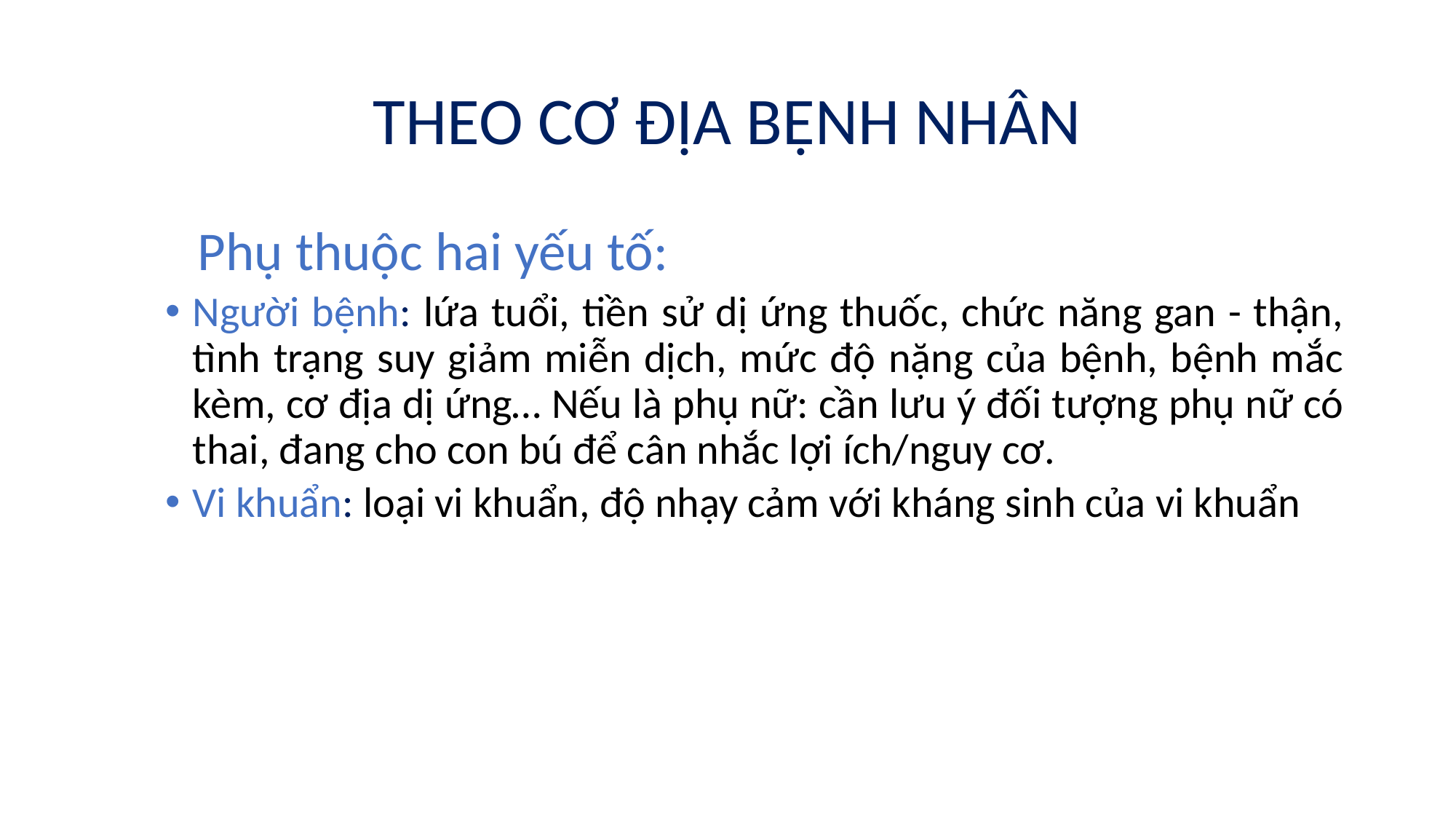

# THEO CƠ ĐỊA BỆNH NHÂN
       Phụ thuộc hai yếu tố:
Người bệnh: lứa tuổi, tiền sử dị ứng thuốc, chức năng gan - thận, tình trạng suy giảm miễn dịch, mức độ nặng của bệnh, bệnh mắc kèm, cơ địa dị ứng… Nếu là phụ nữ: cần lưu ý đối tượng phụ nữ có thai, đang cho con bú để cân nhắc lợi ích/nguy cơ.
Vi khuẩn: loại vi khuẩn, độ nhạy cảm với kháng sinh của vi khuẩn